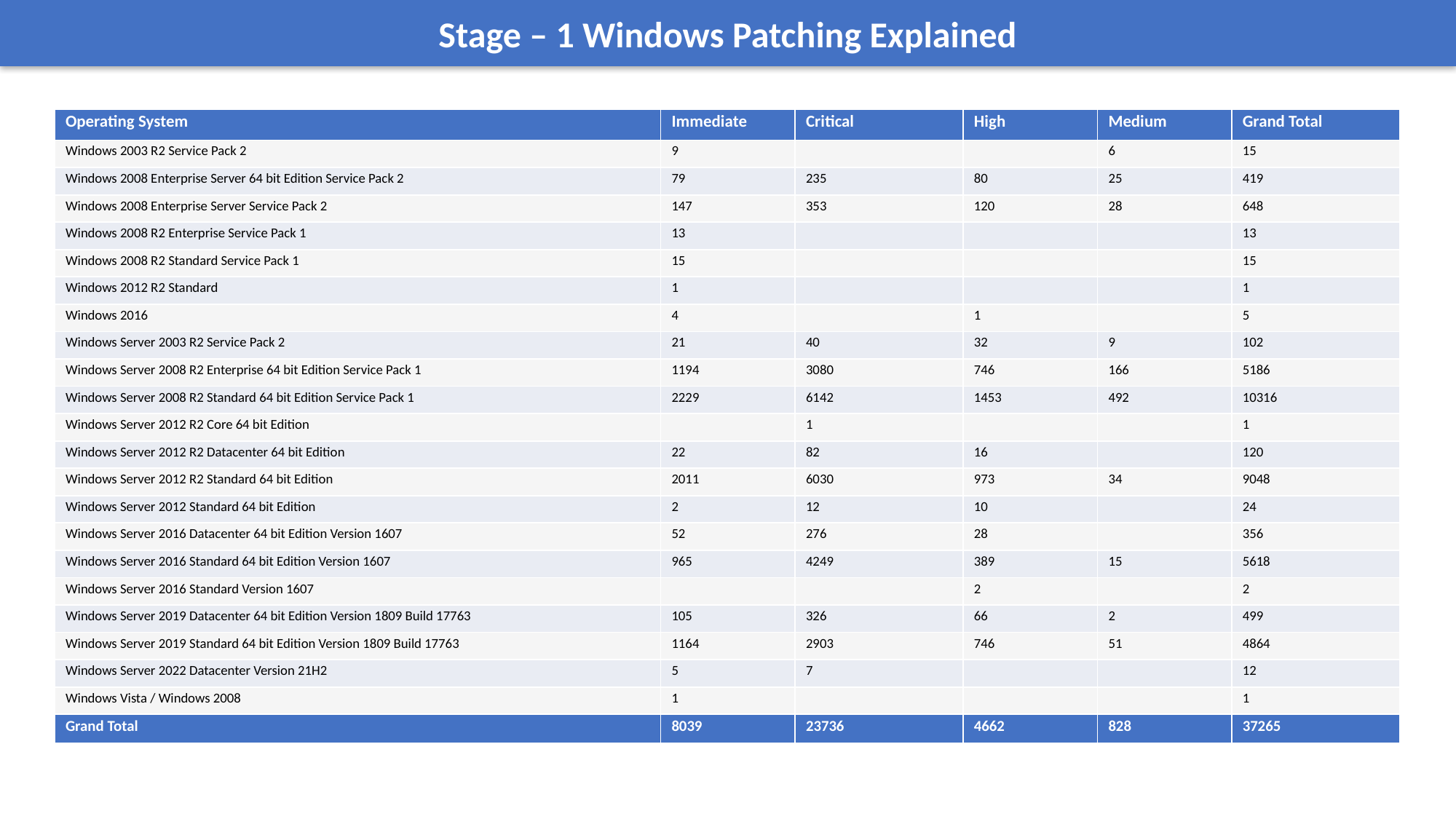

Stage – 1 Windows Patching Explained
| Operating System | Immediate | Critical | High | Medium | Grand Total |
| --- | --- | --- | --- | --- | --- |
| Windows 2003 R2 Service Pack 2 | 9 |  |  | 6 | 15 |
| Windows 2008 Enterprise Server 64 bit Edition Service Pack 2 | 79 | 235 | 80 | 25 | 419 |
| Windows 2008 Enterprise Server Service Pack 2 | 147 | 353 | 120 | 28 | 648 |
| Windows 2008 R2 Enterprise Service Pack 1 | 13 |  |  |  | 13 |
| Windows 2008 R2 Standard Service Pack 1 | 15 |  |  |  | 15 |
| Windows 2012 R2 Standard | 1 |  |  |  | 1 |
| Windows 2016 | 4 |  | 1 |  | 5 |
| Windows Server 2003 R2 Service Pack 2 | 21 | 40 | 32 | 9 | 102 |
| Windows Server 2008 R2 Enterprise 64 bit Edition Service Pack 1 | 1194 | 3080 | 746 | 166 | 5186 |
| Windows Server 2008 R2 Standard 64 bit Edition Service Pack 1 | 2229 | 6142 | 1453 | 492 | 10316 |
| Windows Server 2012 R2 Core 64 bit Edition |  | 1 |  |  | 1 |
| Windows Server 2012 R2 Datacenter 64 bit Edition | 22 | 82 | 16 |  | 120 |
| Windows Server 2012 R2 Standard 64 bit Edition | 2011 | 6030 | 973 | 34 | 9048 |
| Windows Server 2012 Standard 64 bit Edition | 2 | 12 | 10 |  | 24 |
| Windows Server 2016 Datacenter 64 bit Edition Version 1607 | 52 | 276 | 28 |  | 356 |
| Windows Server 2016 Standard 64 bit Edition Version 1607 | 965 | 4249 | 389 | 15 | 5618 |
| Windows Server 2016 Standard Version 1607 |  |  | 2 |  | 2 |
| Windows Server 2019 Datacenter 64 bit Edition Version 1809 Build 17763 | 105 | 326 | 66 | 2 | 499 |
| Windows Server 2019 Standard 64 bit Edition Version 1809 Build 17763 | 1164 | 2903 | 746 | 51 | 4864 |
| Windows Server 2022 Datacenter Version 21H2 | 5 | 7 |  |  | 12 |
| Windows Vista / Windows 2008 | 1 |  |  |  | 1 |
| Grand Total | 8039 | 23736 | 4662 | 828 | 37265 |